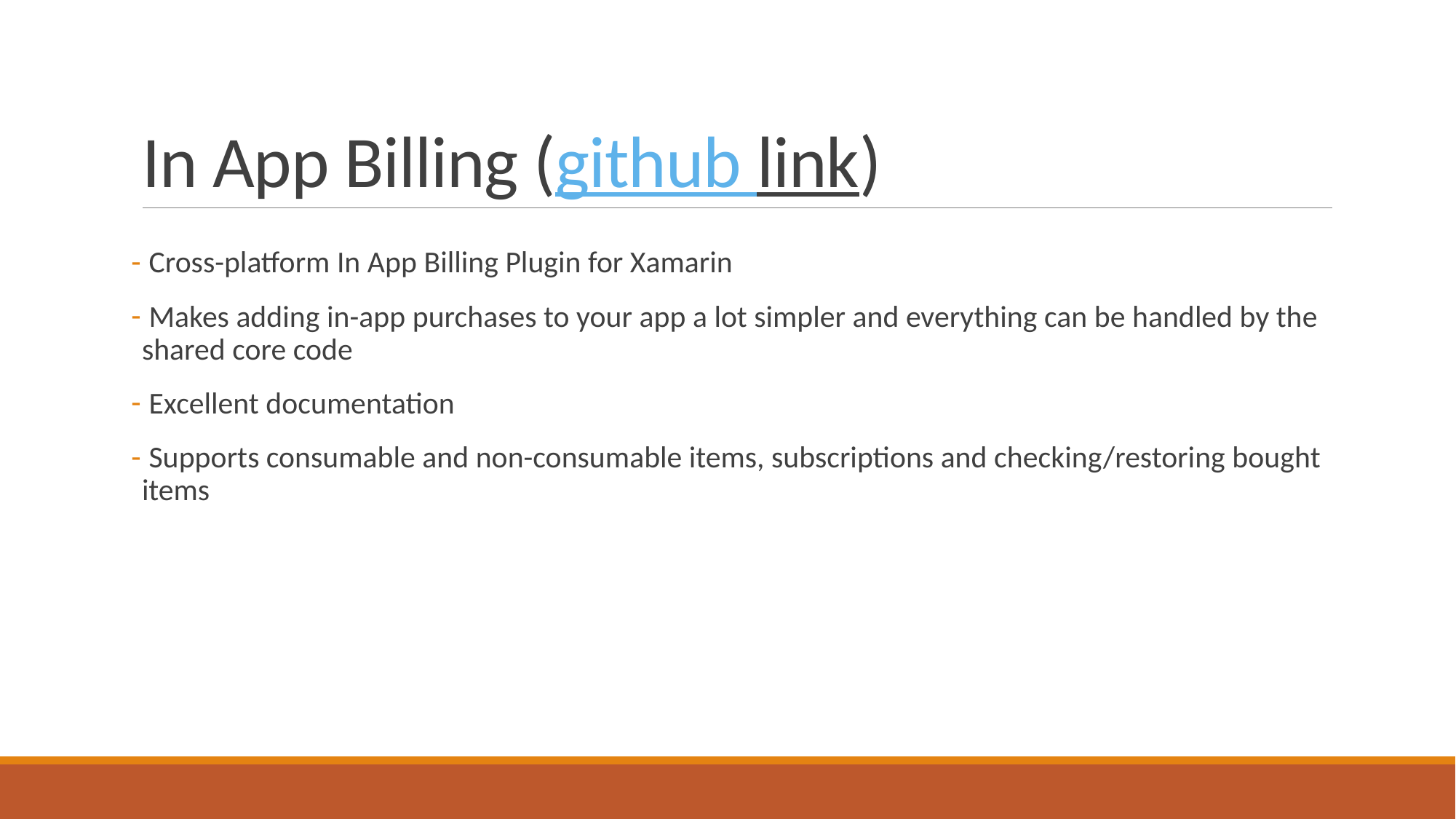

# In App Billing (github link)
 Cross-platform In App Billing Plugin for Xamarin
 Makes adding in-app purchases to your app a lot simpler and everything can be handled by the shared core code
 Excellent documentation
 Supports consumable and non-consumable items, subscriptions and checking/restoring bought items